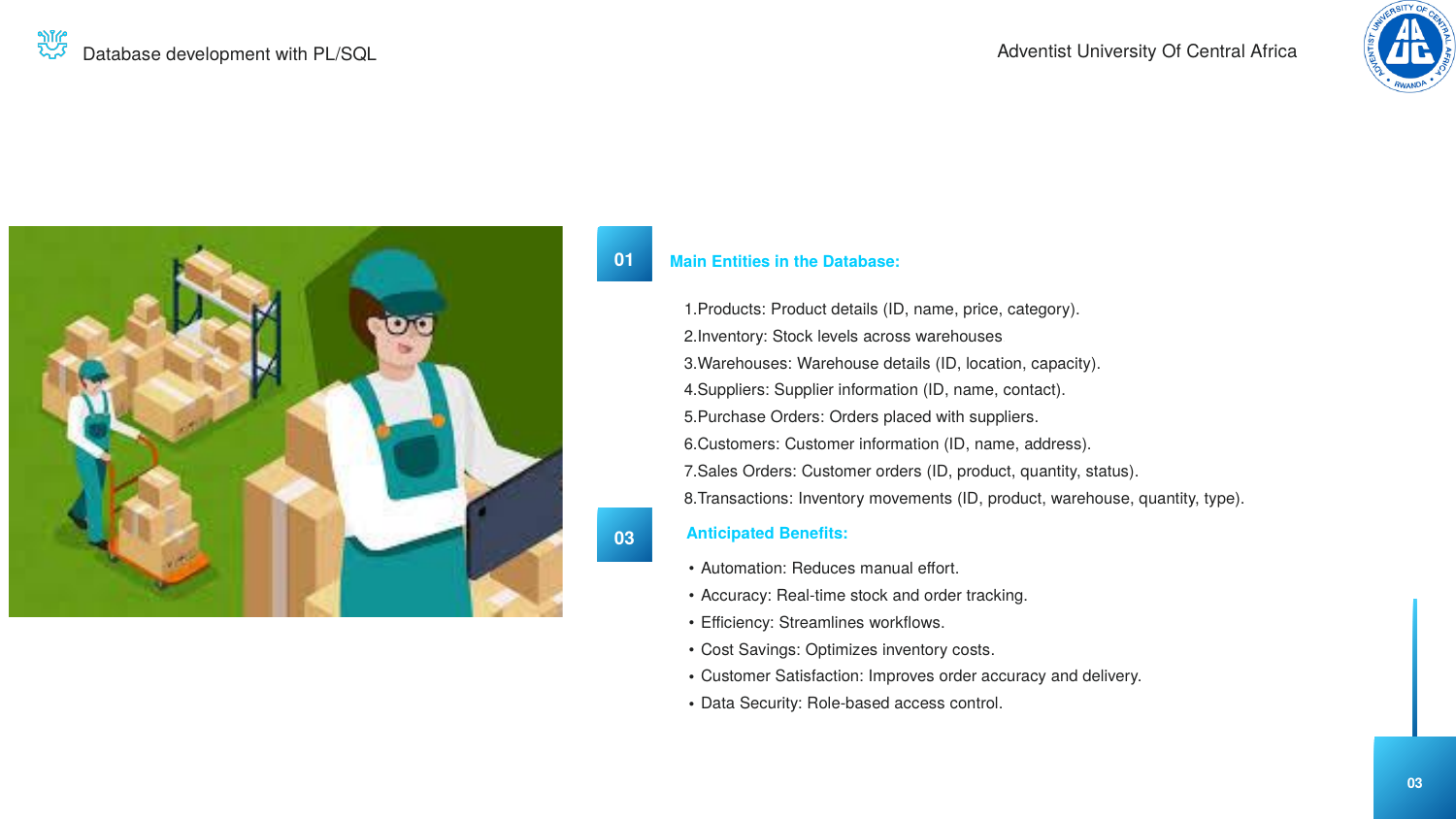

Adventist University Of Central Africa
Database development with PL/SQL

01
Main Entities in the Database:

Products: Product details (ID, name, price, category).
Inventory: Stock levels across warehouses.
Warehouses: Warehouse details (ID, location, capacity).
Suppliers: Supplier information (ID, name, contact).
Purchase Orders: Orders placed with suppliers.
Customers: Customer information (ID, name, address).
Sales Orders: Customer orders (ID, product, quantity, status).
Transactions: Inventory movements (ID, product, warehouse, quantity, type).

02

Anticipated Benefits:

03
Automation: Reduces manual effort.
Accuracy: Real-time stock and order tracking.
Efficiency: Streamlines workflows.
Cost Savings: Optimizes inventory costs.
Customer Satisfaction: Improves order accuracy and delivery.
Data Security: Role-based access control.

03